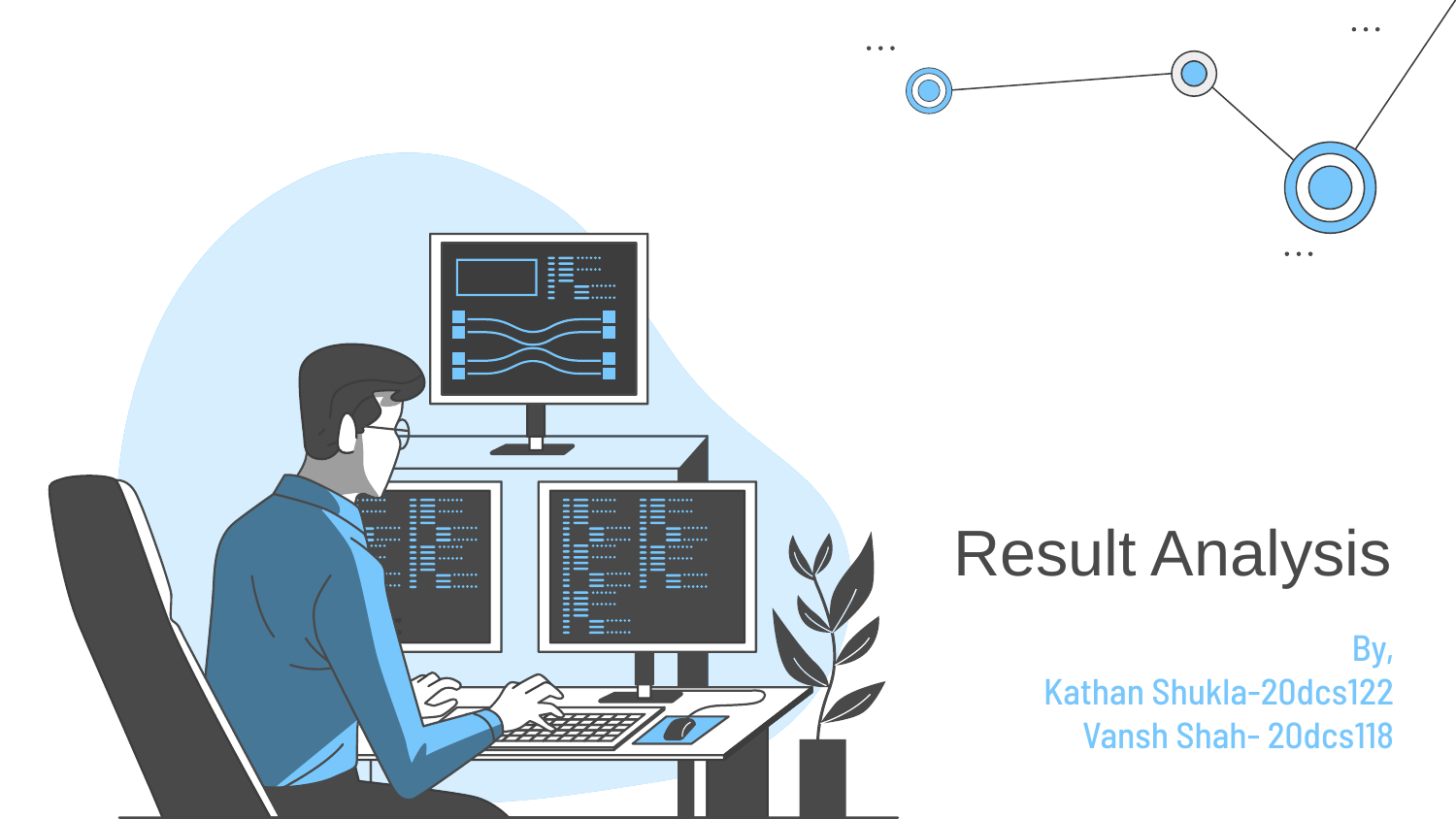

# Result Analysis
By,
Kathan Shukla-20dcs122
Vansh Shah- 20dcs118